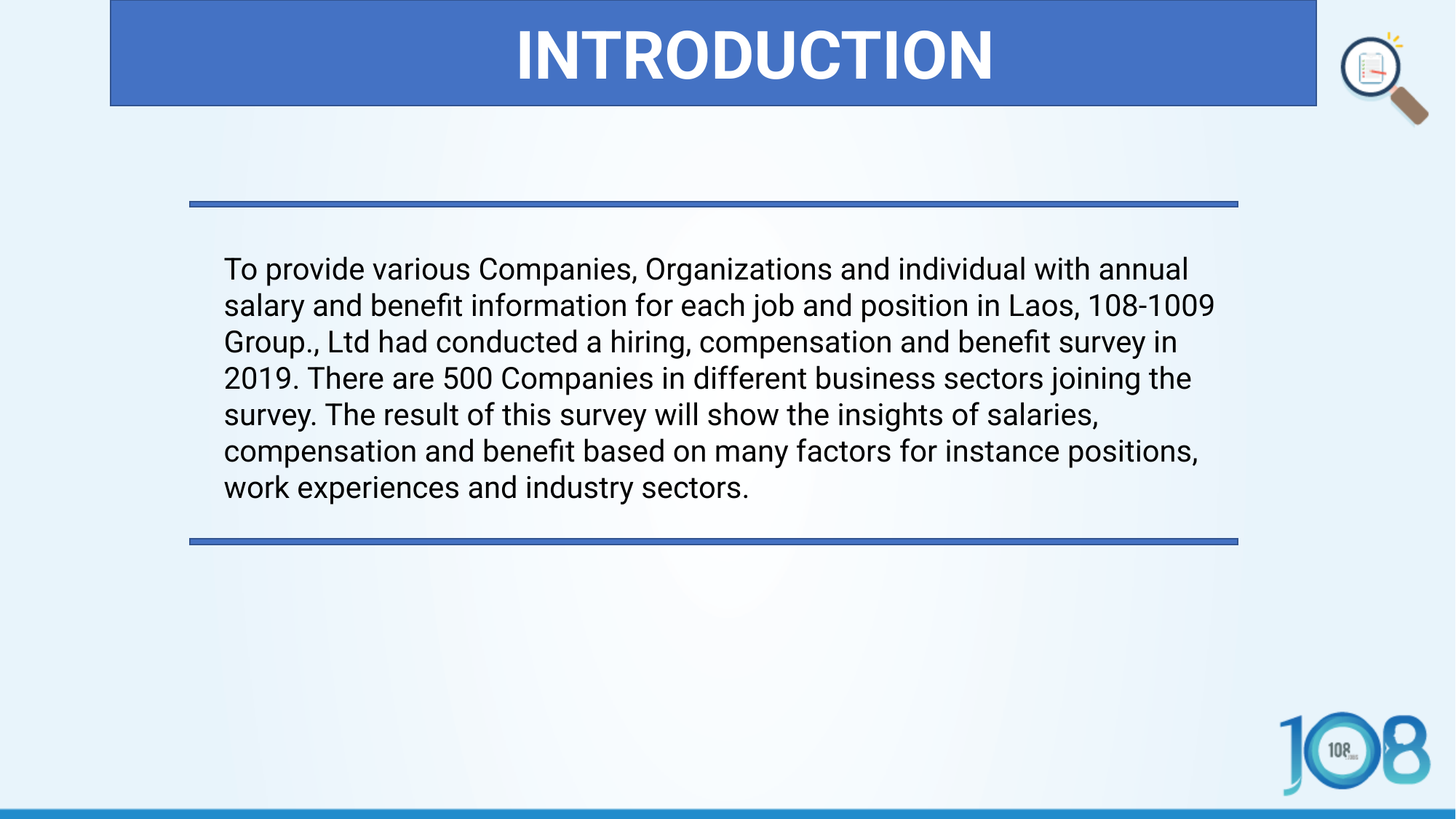

INTRODUCTION

To provide various Companies, Organizations and individual with annual salary and benefit information for each job and position in Laos, 108-1009 Group., Ltd had conducted a hiring, compensation and benefit survey in 2019. There are 500 Companies in different business sectors joining the survey. The result of this survey will show the insights of salaries, compensation and benefit based on many factors for instance positions, work experiences and industry sectors.